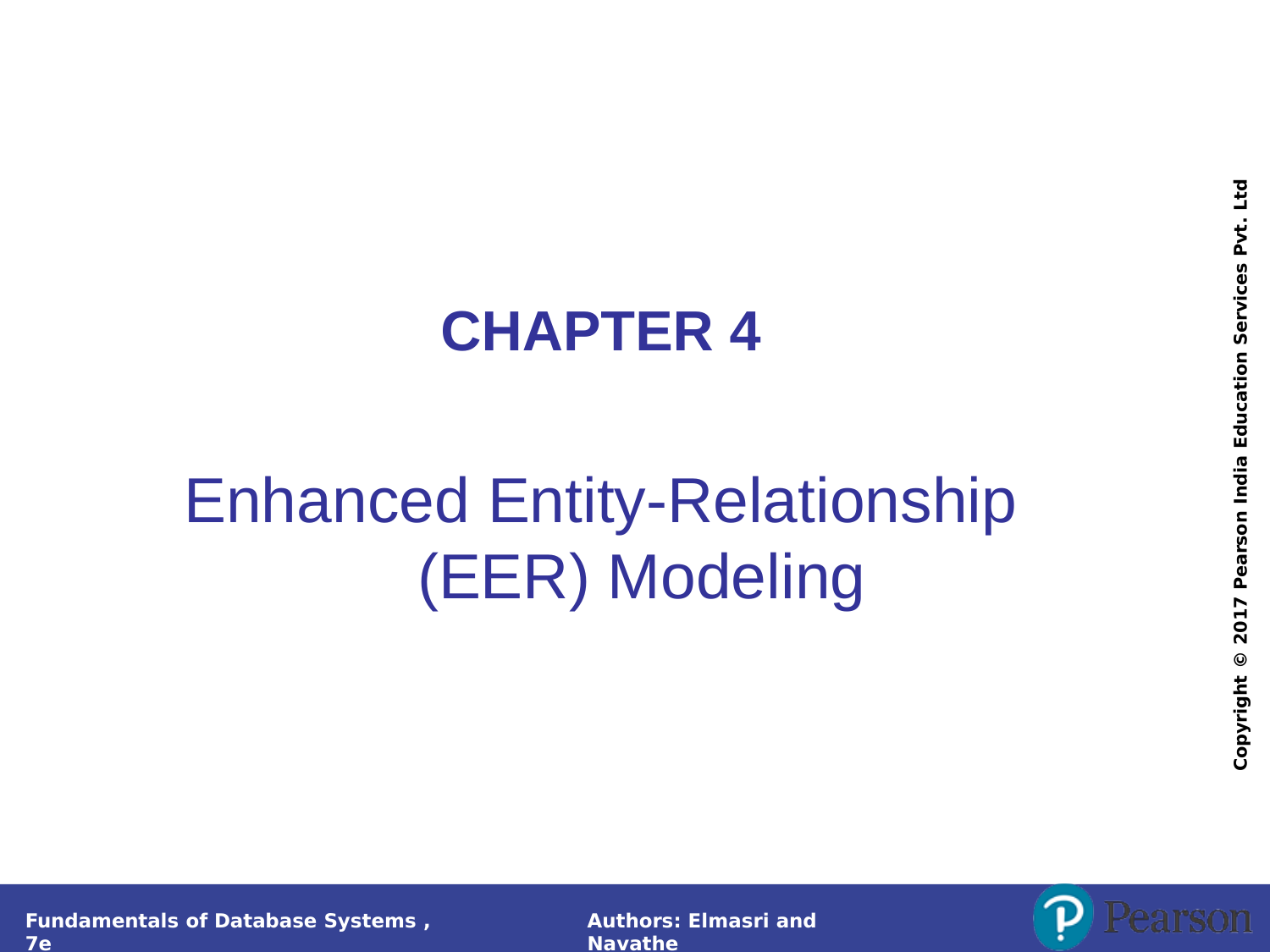

Copyright © 2017 Pearson India Education Services Pvt. Ltd
CHAPTER 4
Enhanced Entity-Relationship  (EER) Modeling
Authors: Elmasri and Navathe
Fundamentals of Database Systems , 7e